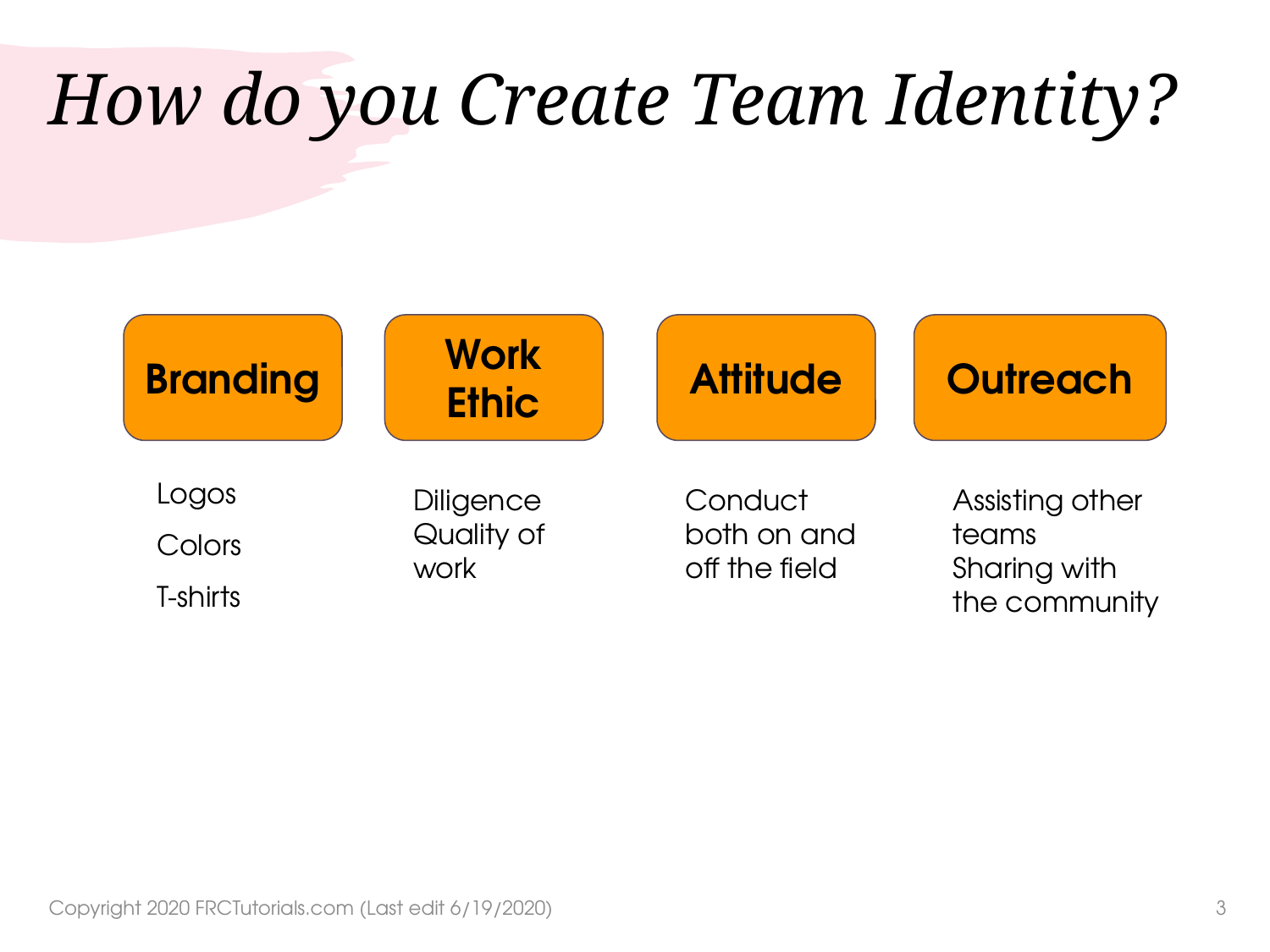

# How do you Create Team Identity?

Branding
Work Ethic
Attitude
Outreach
Logos
Colors
T-shirts
Diligence
Quality of work
Conduct both on and off the field
Assisting other teams
Sharing with the community
Copyright 2020 FRCTutorials.com (Last edit 6/19/2020)
3